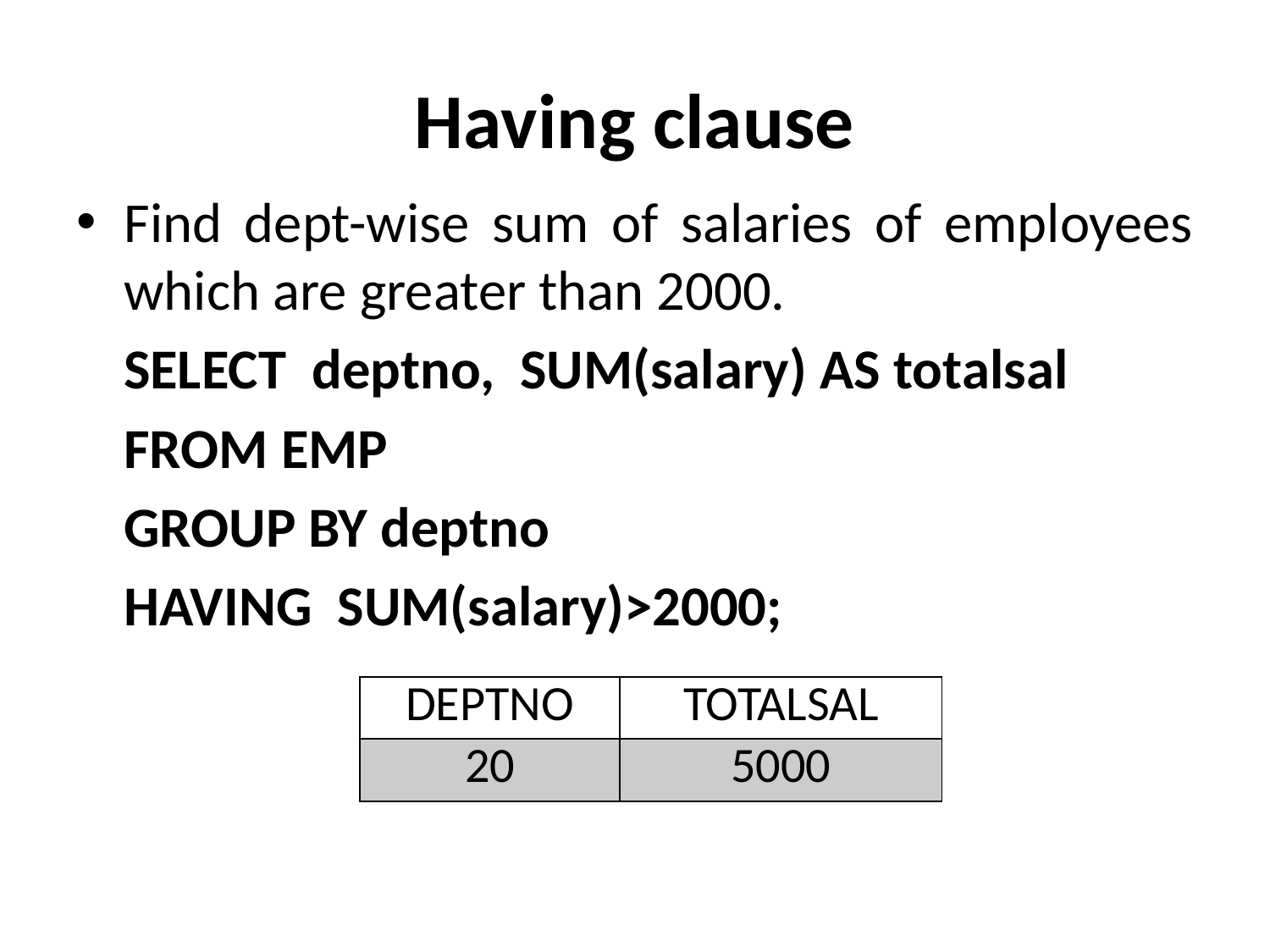

# Having clause
Find dept-wise sum of salaries of employees which are greater than 2000.
SELECT  deptno,  SUM(salary) AS totalsal
FROM EMP
GROUP BY deptno
HAVING  SUM(salary)>2000;
| DEPTNO | TOTALSAL |
| --- | --- |
| 20 | 5000 |